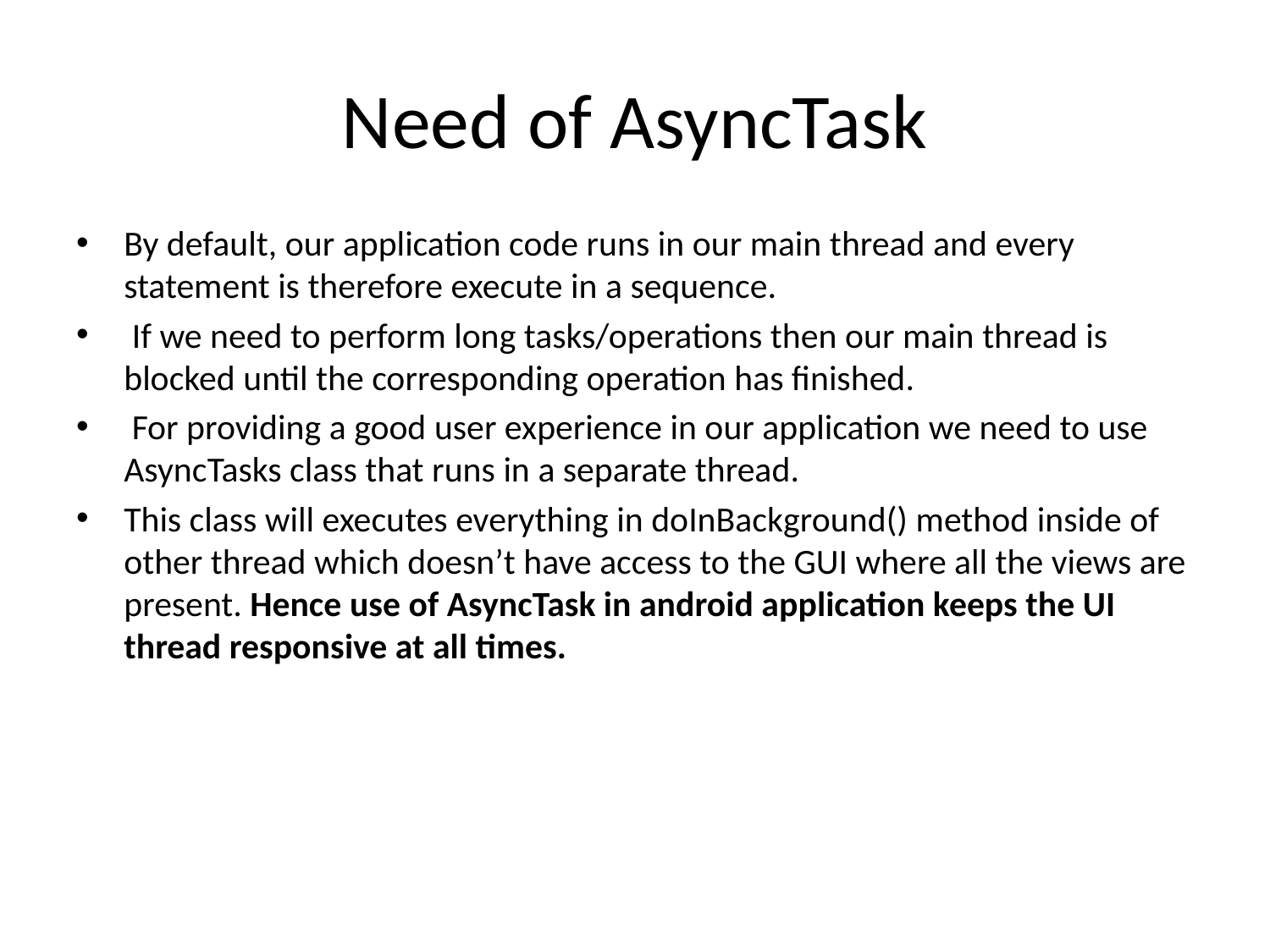

# Need of AsyncTask

By default, our application code runs in our main thread and every statement is therefore execute in a sequence.
 If we need to perform long tasks/operations then our main thread is blocked until the corresponding operation has finished.
 For providing a good user experience in our application we need to use AsyncTasks class that runs in a separate thread.
This class will executes everything in doInBackground() method inside of other thread which doesn’t have access to the GUI where all the views are present. Hence use of AsyncTask in android application keeps the UI thread responsive at all times.